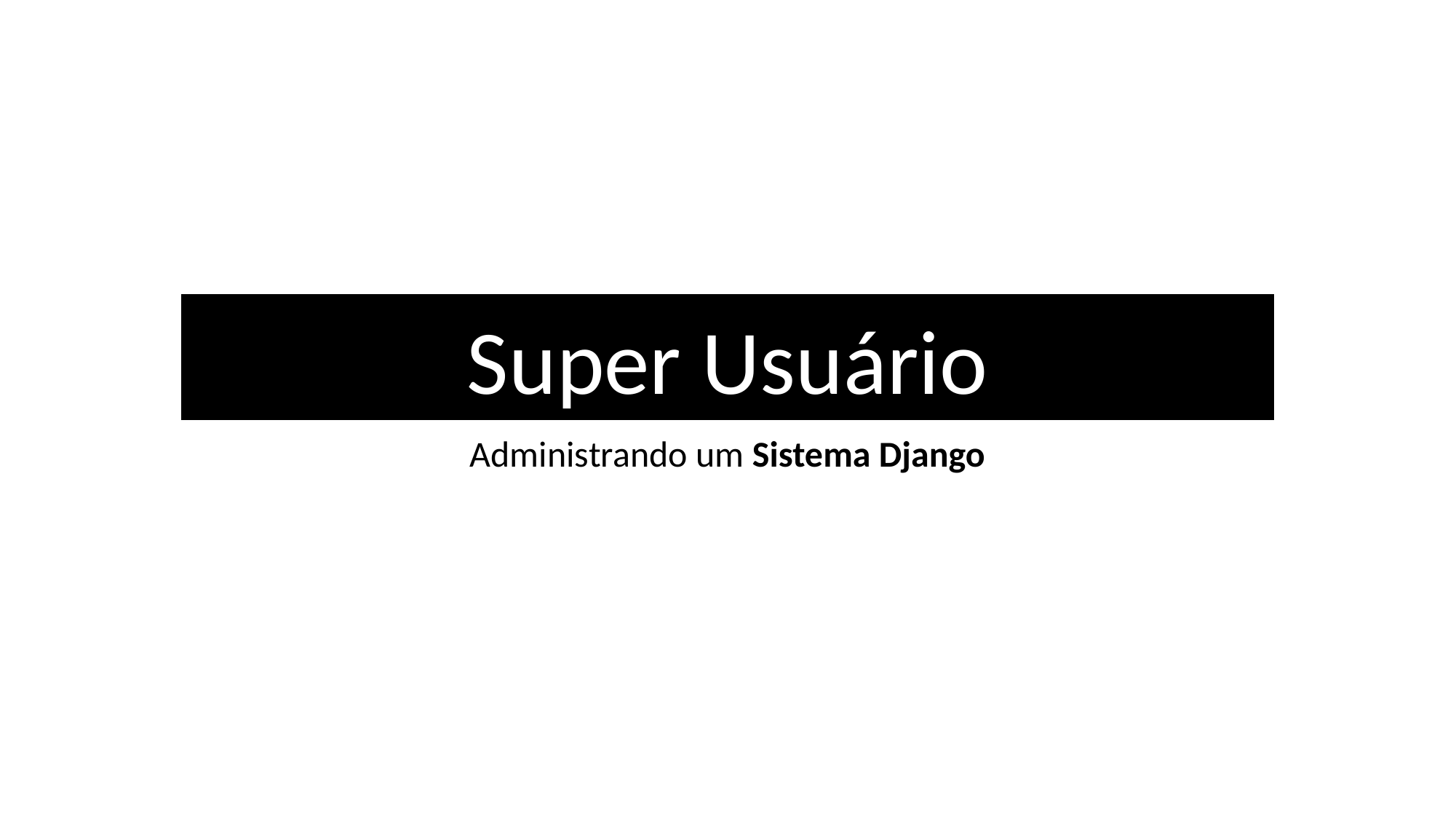

# Super Usuário
Administrando um Sistema Django